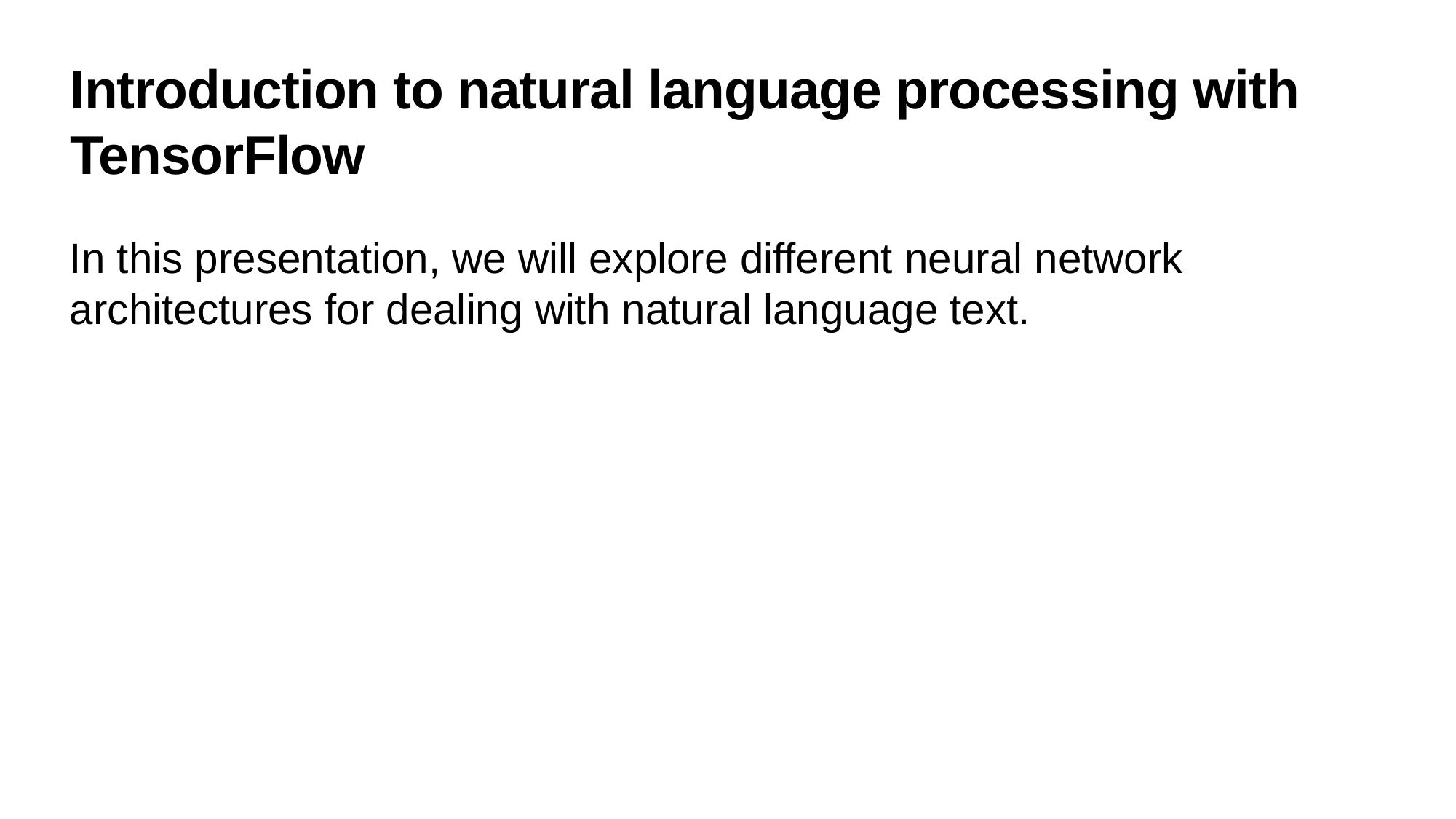

# Introduction to natural language processing with TensorFlow
In this presentation, we will explore different neural network architectures for dealing with natural language text.